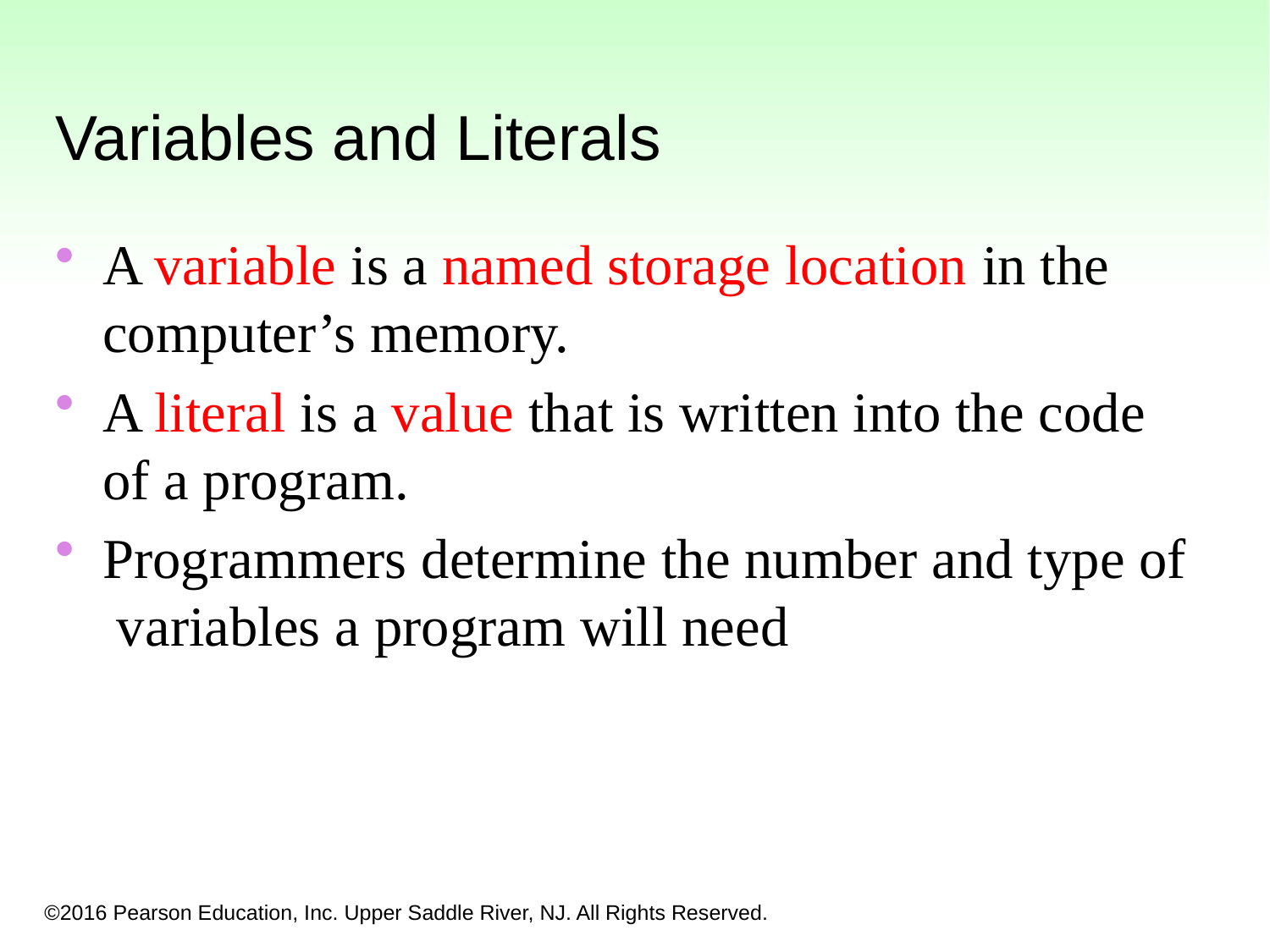

Variables and Literals
A variable is a named storage location in the computer’s memory.
A literal is a value that is written into the code of a program.
Programmers determine the number and type of  variables a program will need